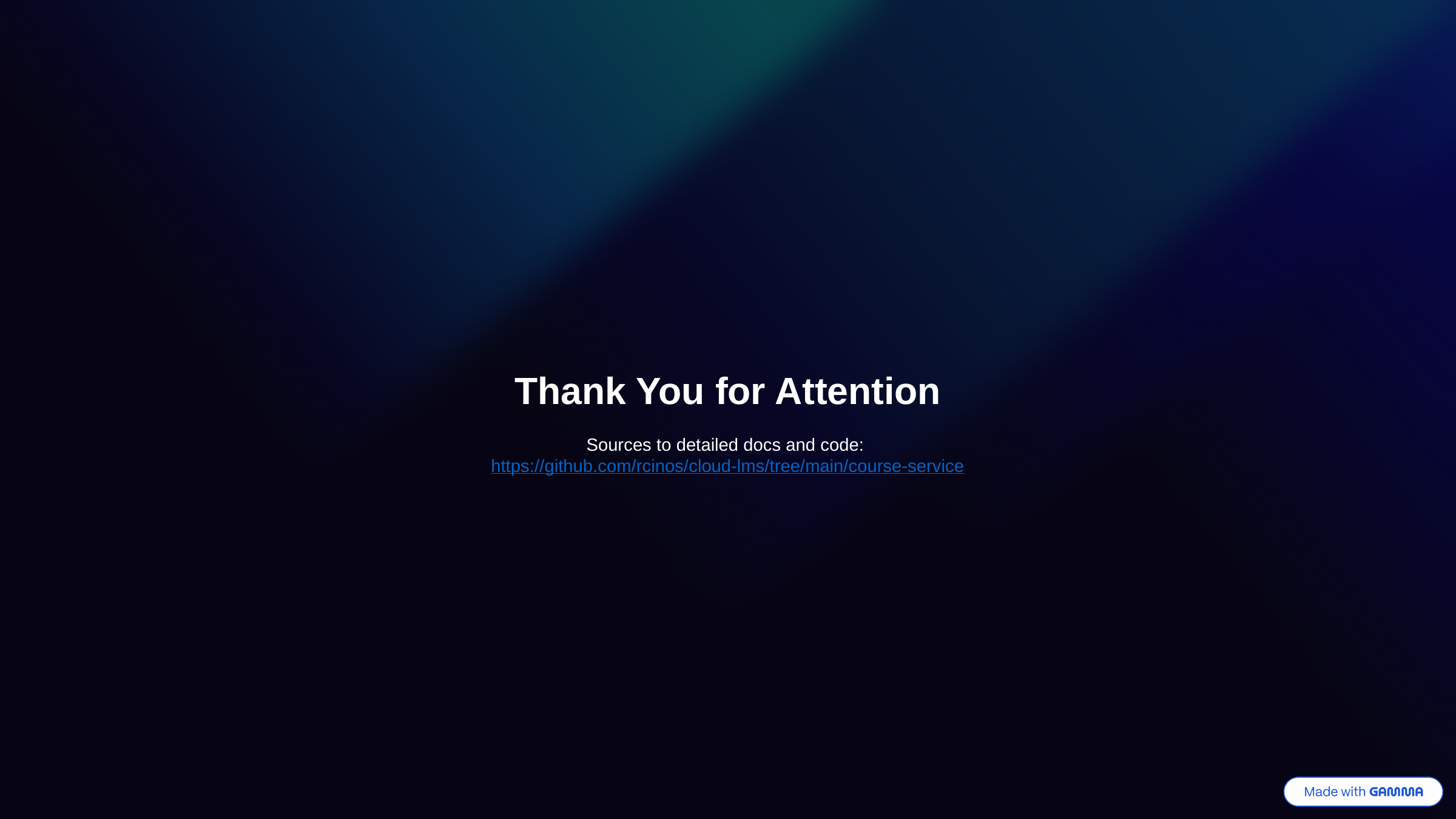

Thank You for Attention

Sources to detailed docs and code: https://github.com/rcinos/cloud-lms/tree/main/course-service